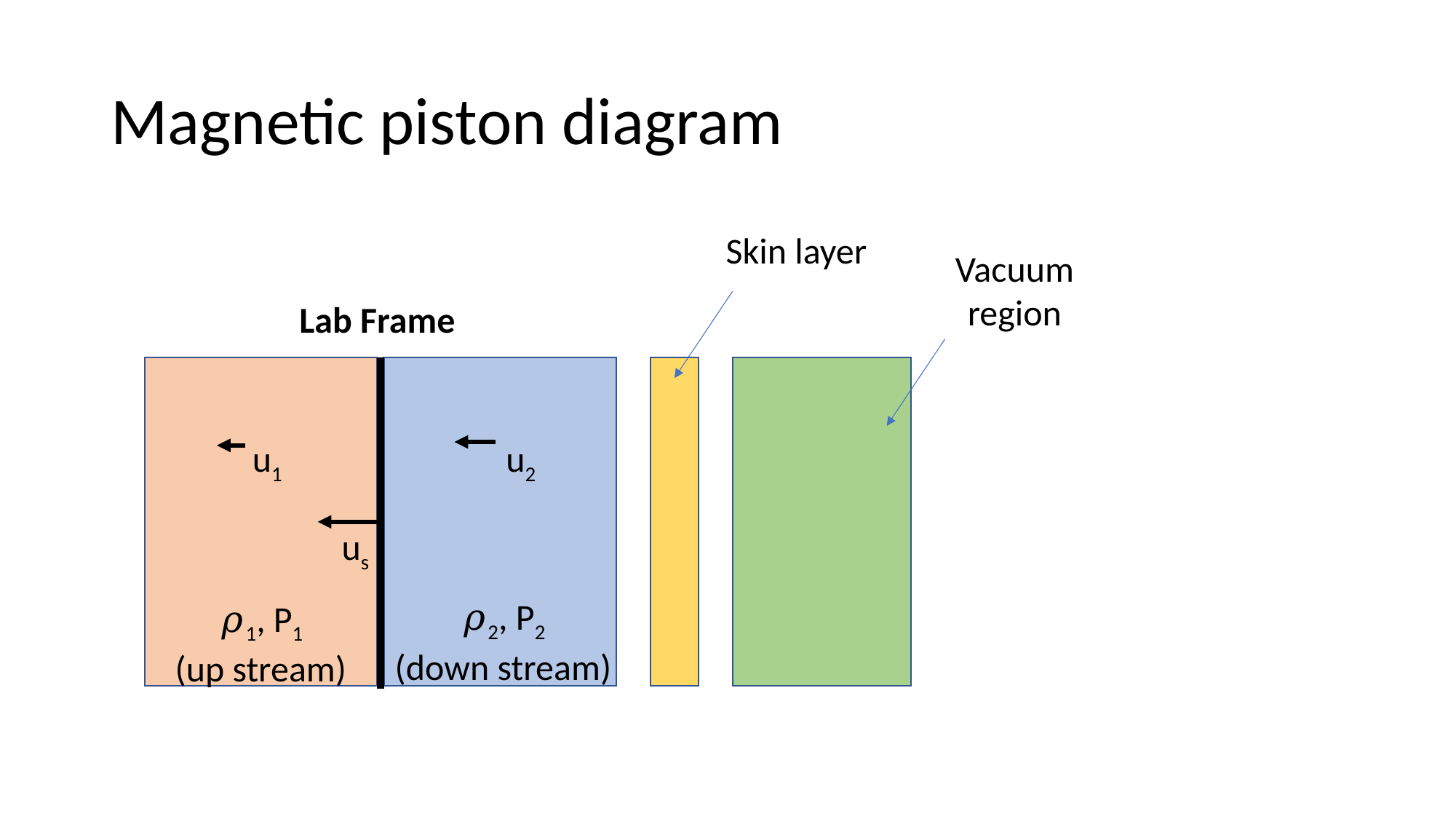

# Magnetic piston diagram
Skin layer
Vacuum region
Lab Frame

u2
u1
us
𝜌2, P2
(down stream)
𝜌1, P1
(up stream)